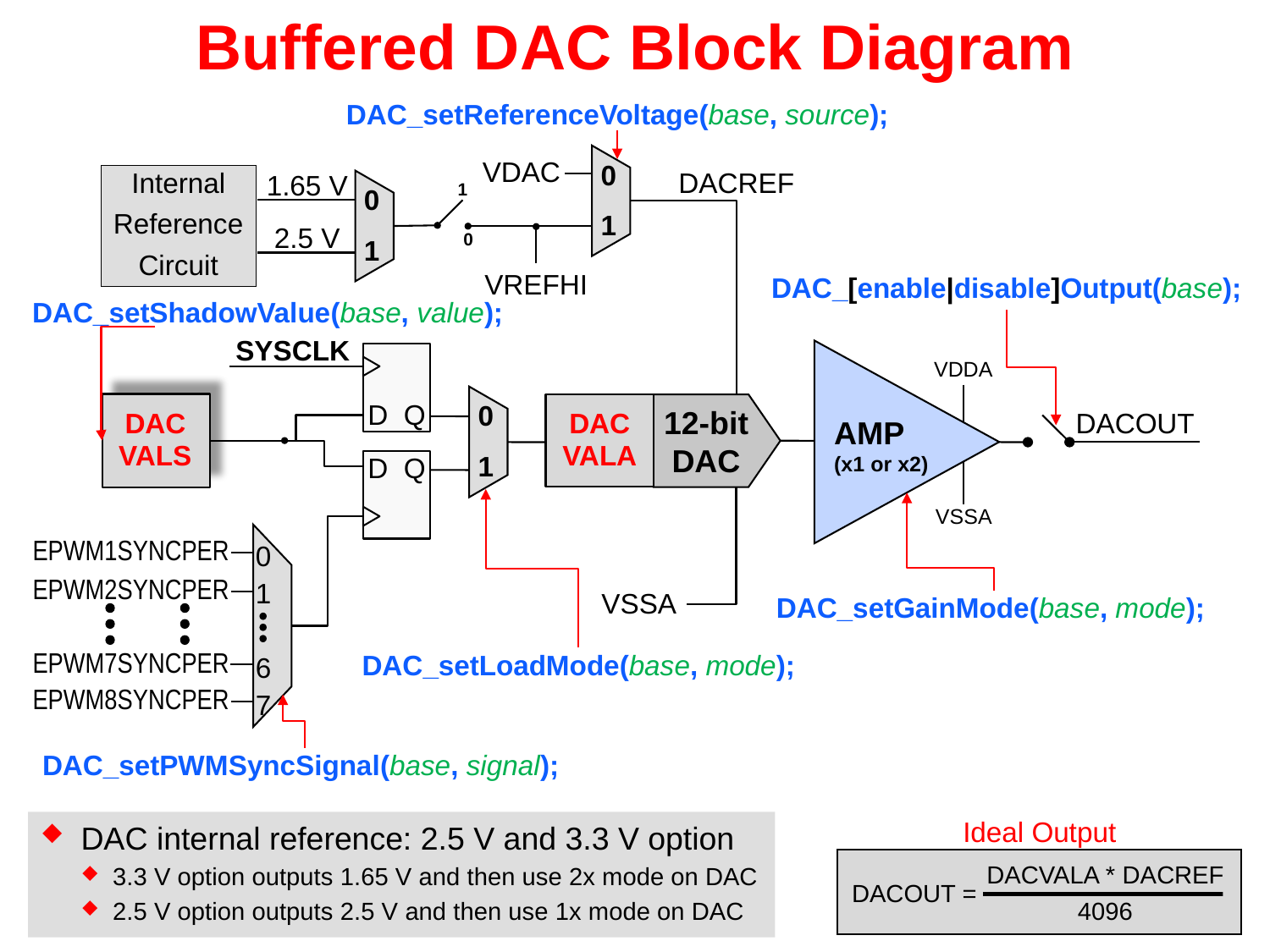

# Buffered DAC Block Diagram
DAC_setReferenceVoltage(base, source);
0

1

VDAC
Internal
Reference
Circuit
0

1

DACREF
1.65 V
1
2.5 V
0
VREFHI
DAC_[enable|disable]Output(base);
DAC_setShadowValue(base, value);
SYSCLK

D  Q

VDDA
0

1

12-bit
DAC
DACOUT
DAC
VALS
DAC
VALA
AMP
(x1 or x2)

D  Q

VSSA
0
1

6
7
EPWM1SYNCPER
EPWM2SYNCPER
VSSA
DAC_setGainMode(base, mode);

DAC_setLoadMode(base, mode);
EPWM7SYNCPER
EPWM8SYNCPER
DAC_setPWMSyncSignal(base, signal);
DAC internal reference: 2.5 V and 3.3 V option
3.3 V option outputs 1.65 V and then use 2x mode on DAC
2.5 V option outputs 2.5 V and then use 1x mode on DAC
Ideal Output

DACVALA * DACREF
4096
DACOUT =